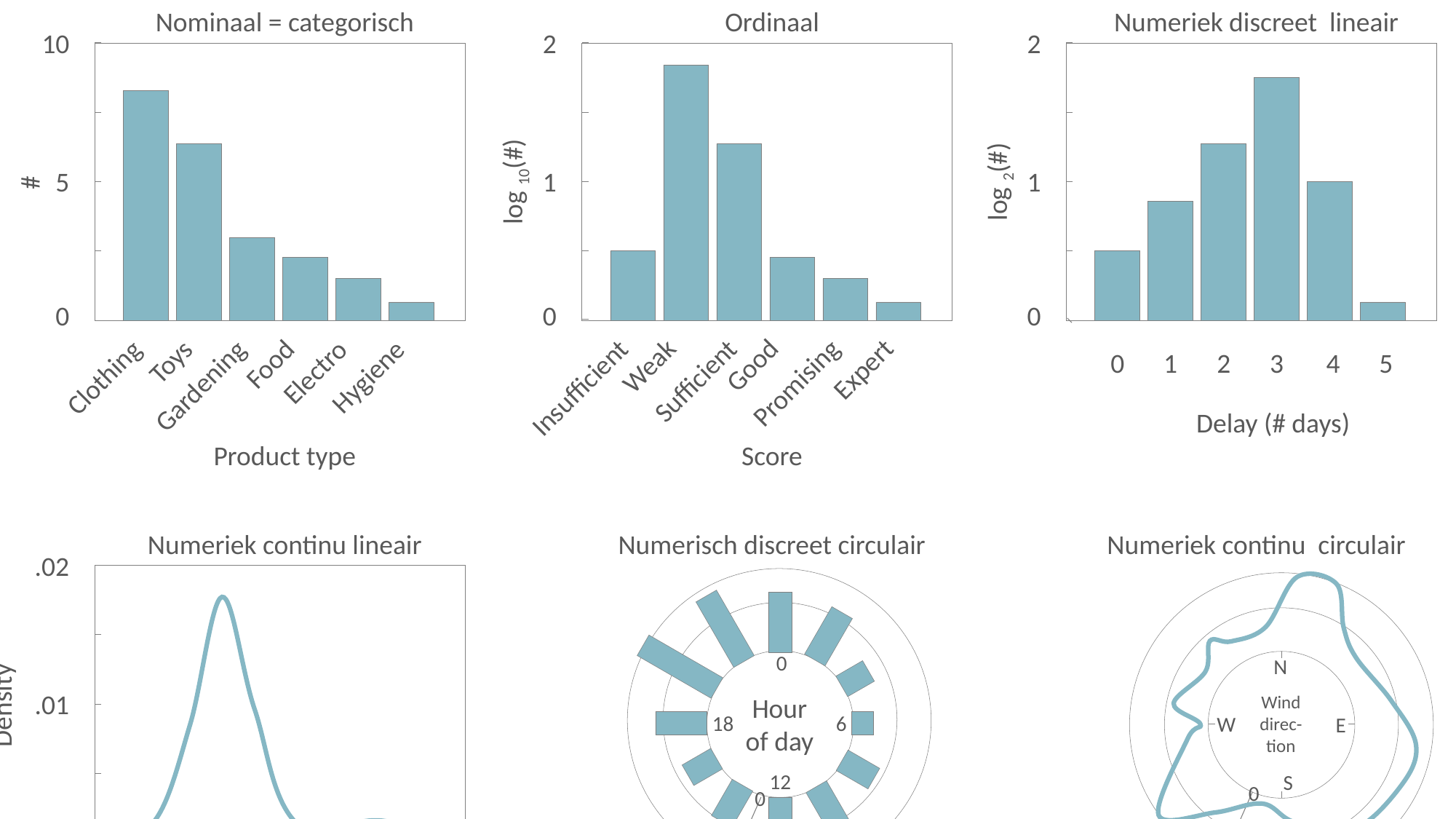

Nominaal = categorisch
Ordinaal
Numeriek discreet  lineair
10
2
2

5
1
1
log 10(#)
log 2(#)
#

0
0
0

Toys
0
1
2
3
4
5
Food
Good
Weak
Expert
Electro
Hygiene
Clothing
Sufficient
Promising
Gardening
Insufficient
Delay (# days)
Product type
Score
Numeriek continu lineair
Numerisch discreet circulair
Numeriek continu  circulair
.02

0
N

.01
Density
Hour of day
Wind direc-tion

18
6
W
E

12
S
0
0

5
4
0
10
8
-10
0
10
20
# sold (x1000)
log10 (# sold)
Temperature at arrival